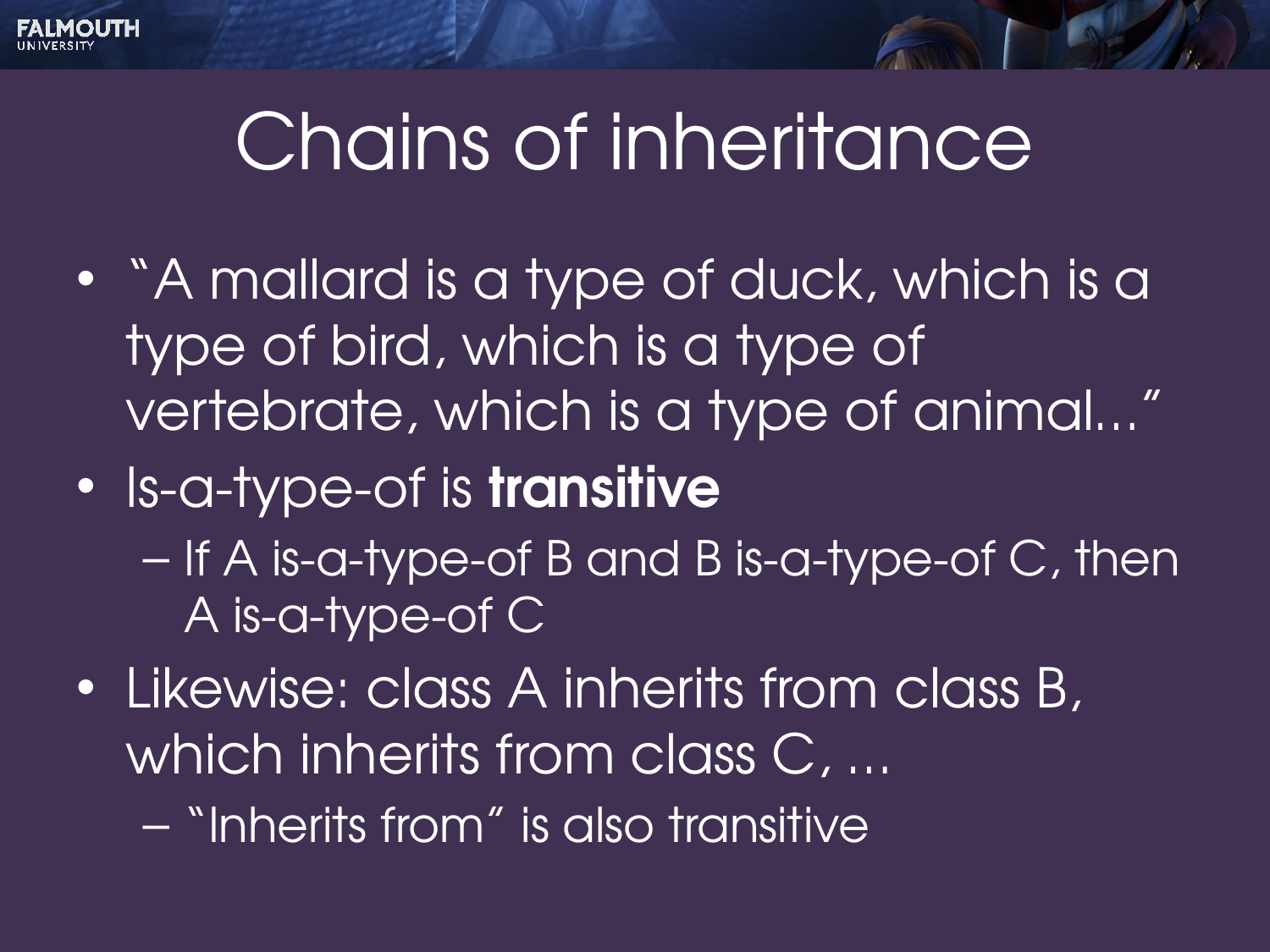

# Chains of inheritance
“A mallard is a type of duck, which is a type of bird, which is a type of vertebrate, which is a type of animal…”
Is-a-type-of is transitive
If A is-a-type-of B and B is-a-type-of C, then A is-a-type-of C
Likewise: class A inherits from class B, which inherits from class C, …
“Inherits from” is also transitive